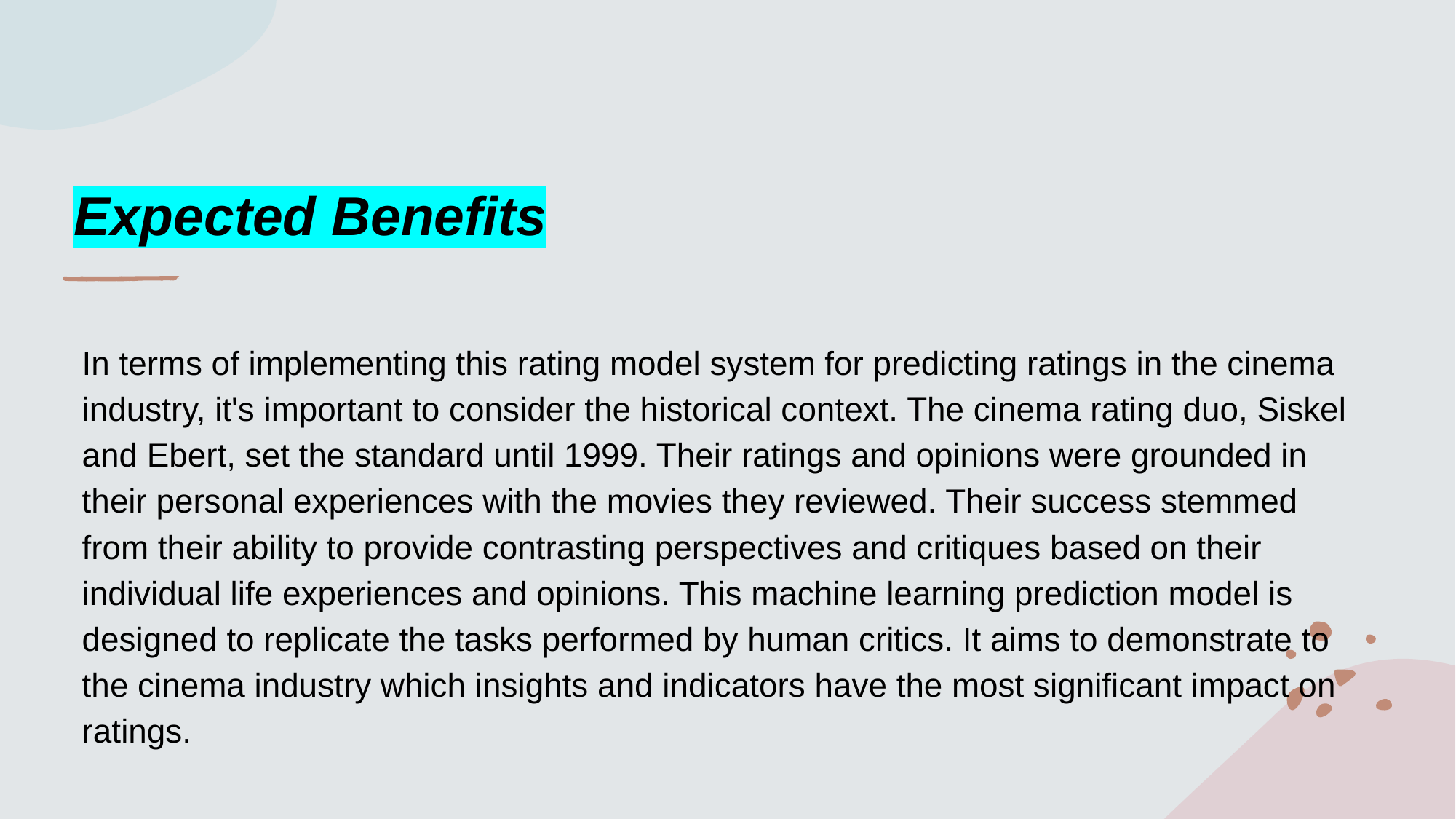

# Expected Benefits

In terms of implementing this rating model system for predicting ratings in the cinema industry, it's important to consider the historical context. The cinema rating duo, Siskel and Ebert, set the standard until 1999. Their ratings and opinions were grounded in their personal experiences with the movies they reviewed. Their success stemmed from their ability to provide contrasting perspectives and critiques based on their individual life experiences and opinions. This machine learning prediction model is designed to replicate the tasks performed by human critics. It aims to demonstrate to the cinema industry which insights and indicators have the most significant impact on ratings.